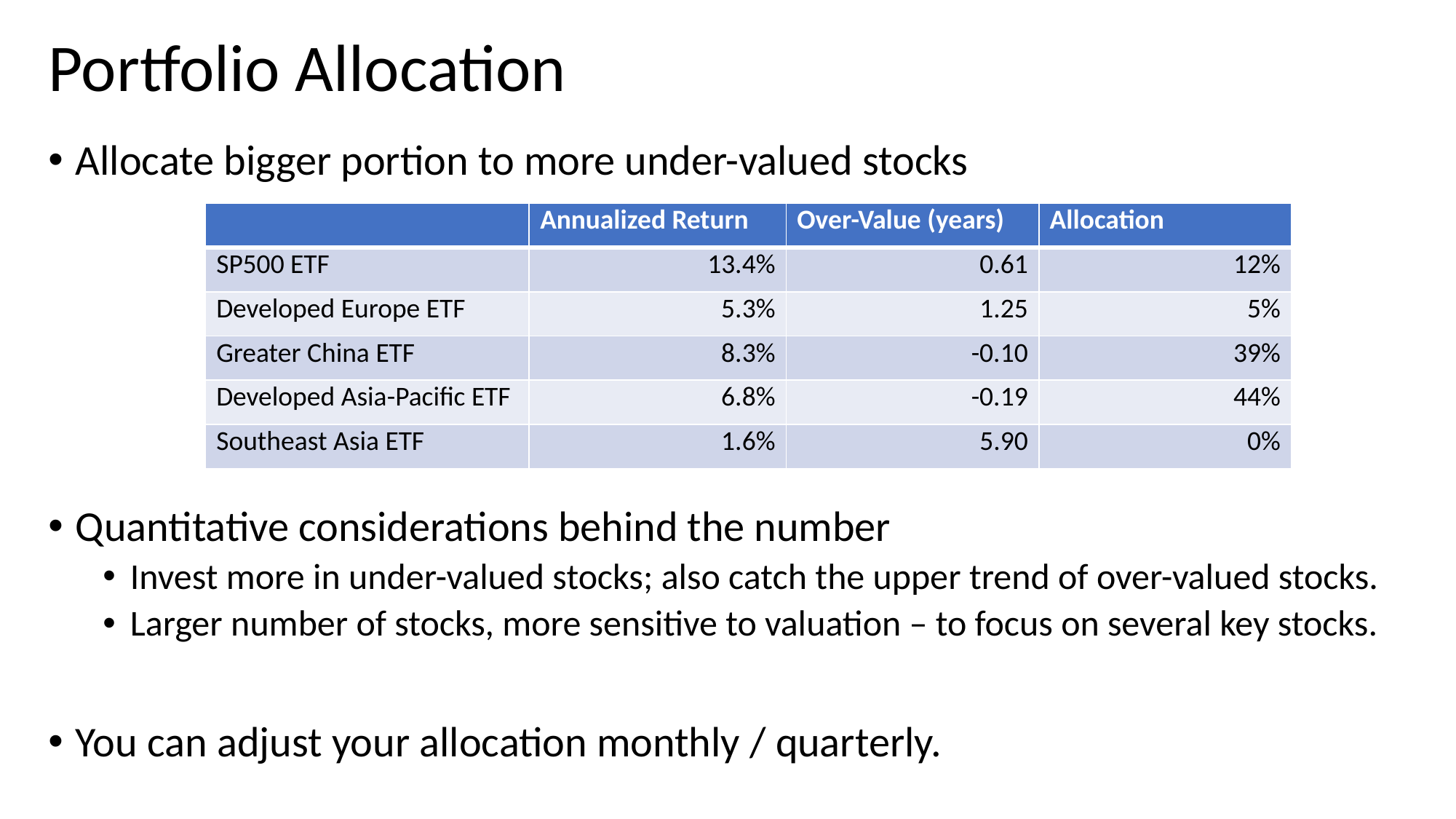

# Portfolio Allocation
Allocate bigger portion to more under-valued stocks

Quantitative considerations behind the number
Invest more in under-valued stocks; also catch the upper trend of over-valued stocks.
Larger number of stocks, more sensitive to valuation – to focus on several key stocks.

You can adjust your allocation monthly / quarterly.

|  | Annualized Return | Over-Value (years) | Allocation |
| --- | --- | --- | --- |
| SP500 ETF | 13.4% | 0.61 | 12% |
| Developed Europe ETF | 5.3% | 1.25 | 5% |
| Greater China ETF | 8.3% | -0.10 | 39% |
| Developed Asia-Pacific ETF | 6.8% | -0.19 | 44% |
| Southeast Asia ETF | 1.6% | 5.90 | 0% |